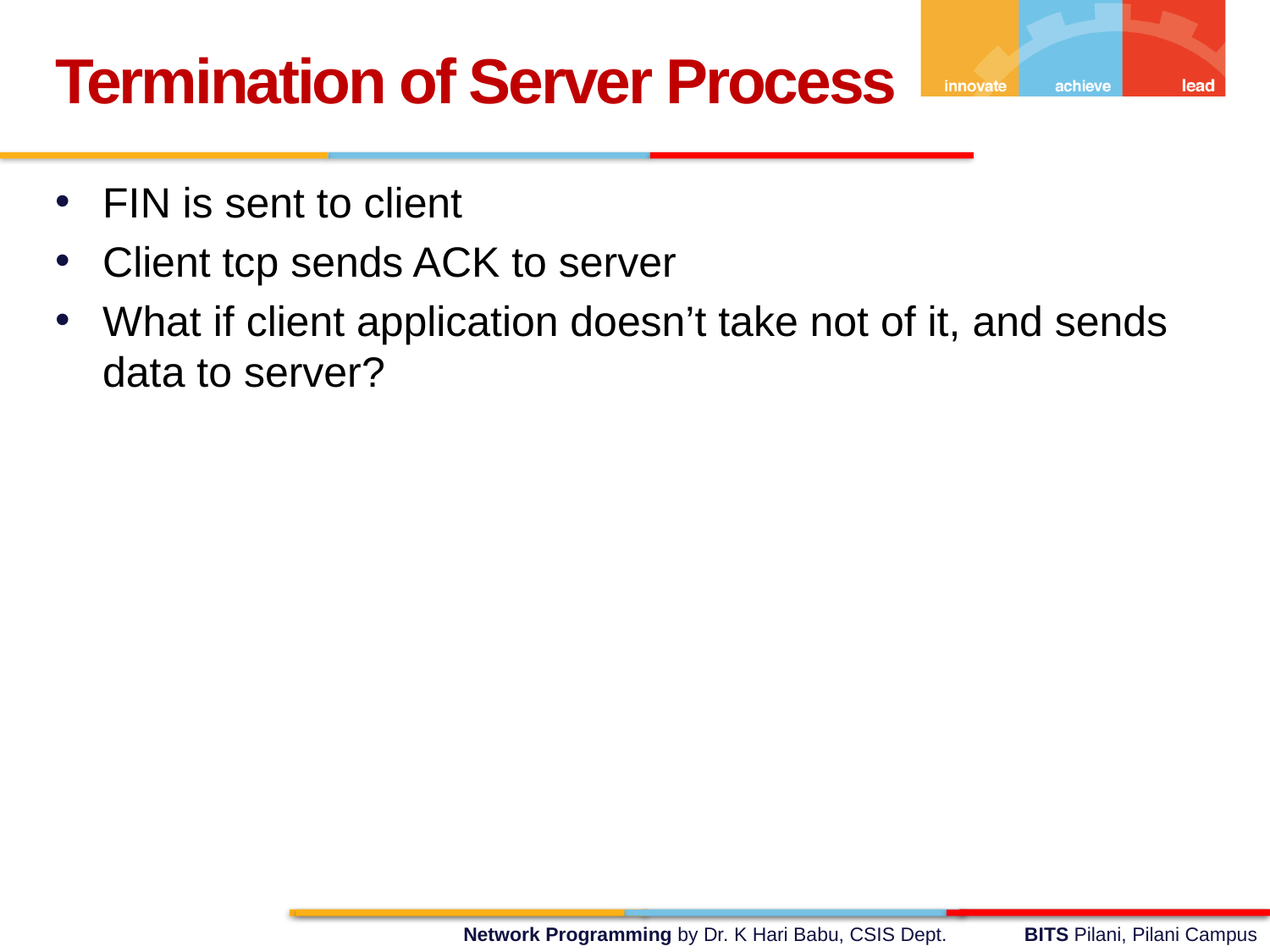

Termination of Server Process
FIN is sent to client
Client tcp sends ACK to server
What if client application doesn’t take not of it, and sends data to server?